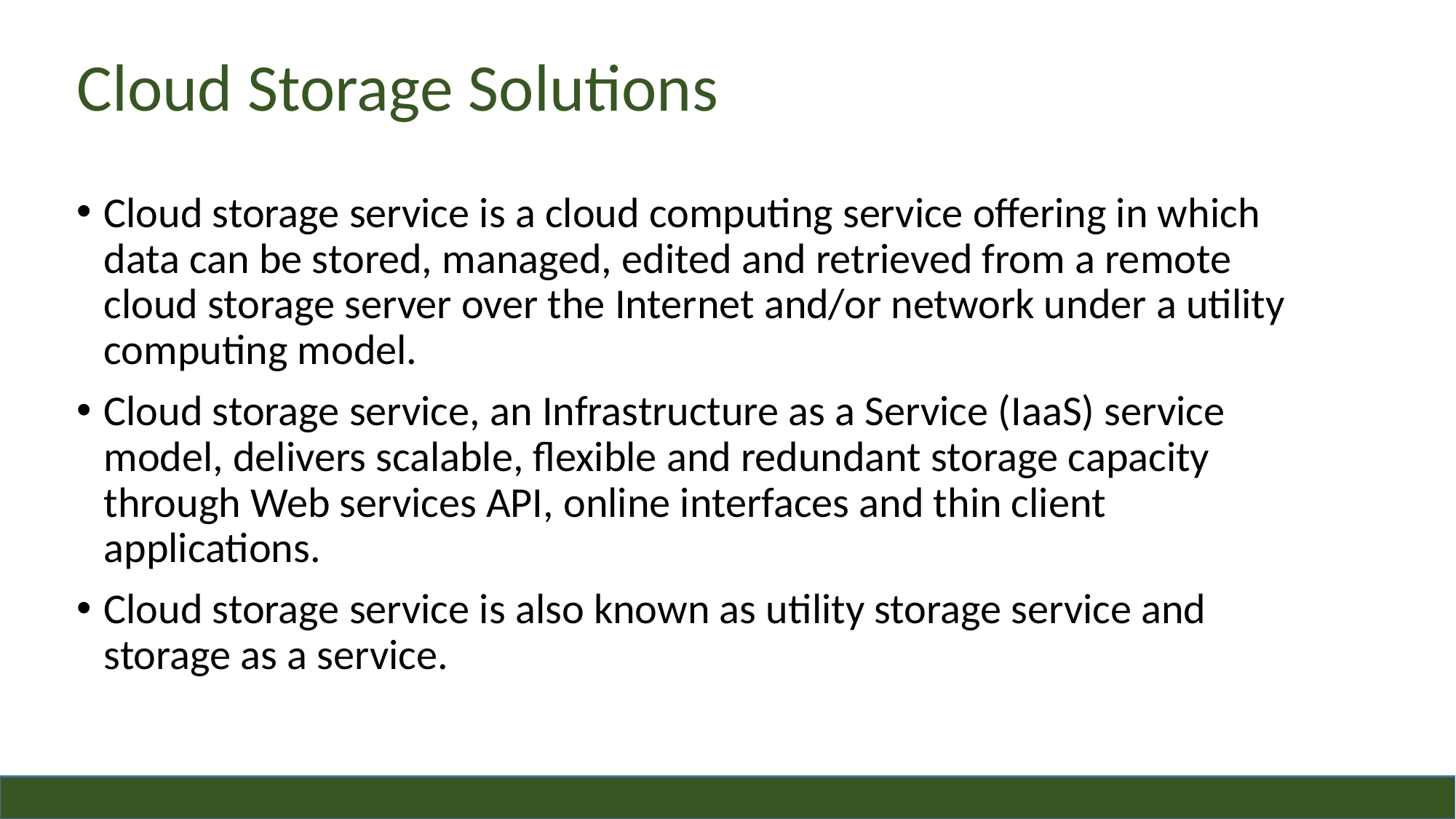

# Cloud Storage Solutions
Cloud storage service is a cloud computing service offering in which data can be stored, managed, edited and retrieved from a remote cloud storage server over the Internet and/or network under a utility computing model.
Cloud storage service, an Infrastructure as a Service (IaaS) service model, delivers scalable, flexible and redundant storage capacity through Web services API, online interfaces and thin client applications.
Cloud storage service is also known as utility storage service and storage as a service.